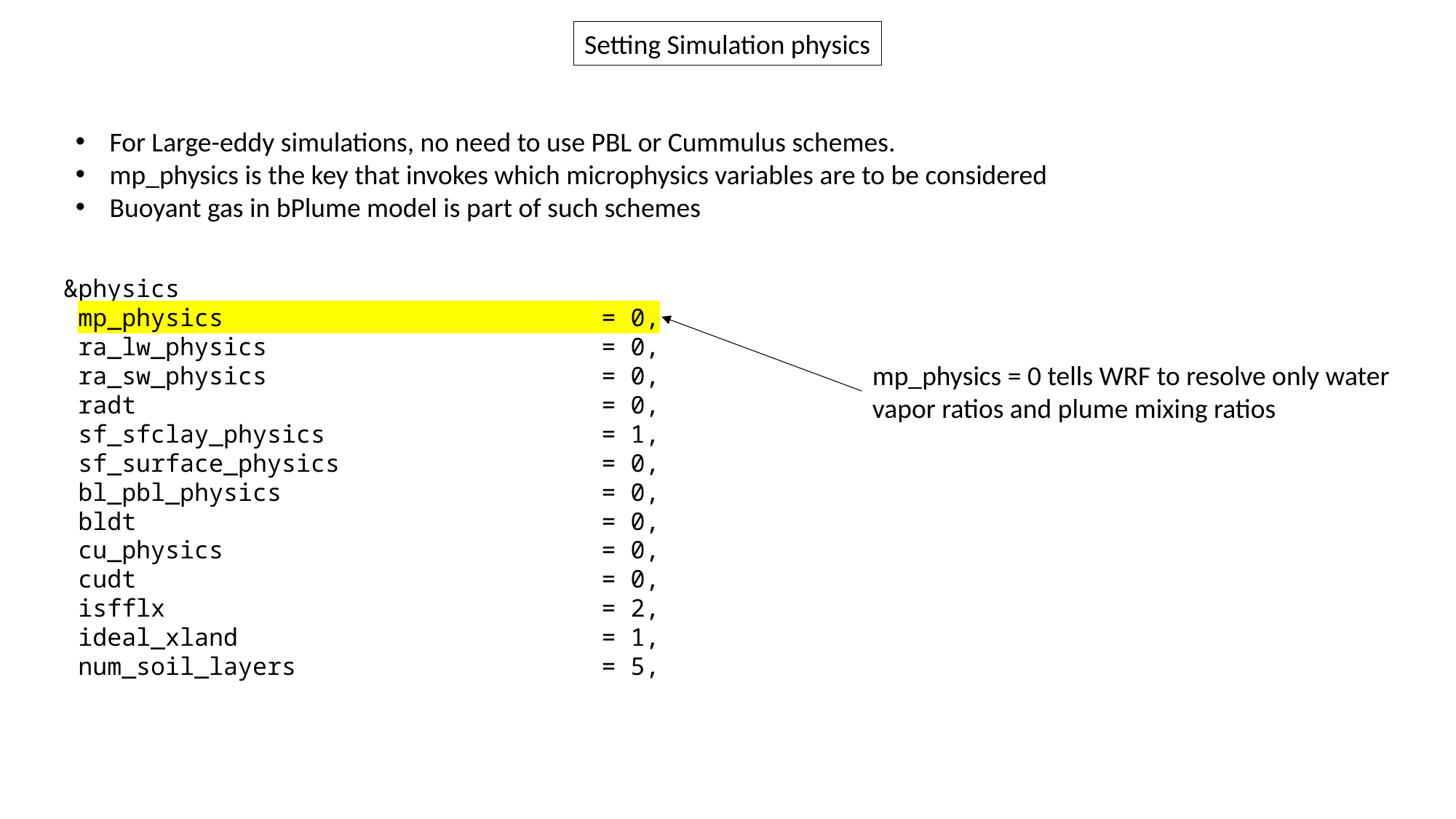

Setting Simulation physics
For Large-eddy simulations, no need to use PBL or Cummulus schemes.
mp_physics is the key that invokes which microphysics variables are to be considered
Buoyant gas in bPlume model is part of such schemes
&physics
 mp_physics                          = 0,
 ra_lw_physics                       = 0,
 ra_sw_physics                       = 0,
 radt                                = 0,
 sf_sfclay_physics                   = 1,
 sf_surface_physics                  = 0,
 bl_pbl_physics                      = 0,
 bldt                                = 0,
 cu_physics                          = 0,
 cudt                                = 0,
 isfflx                              = 2,
 ideal_xland                         = 1,
 num_soil_layers                     = 5,
mp_physics = 0 tells WRF to resolve only water vapor ratios and plume mixing ratios